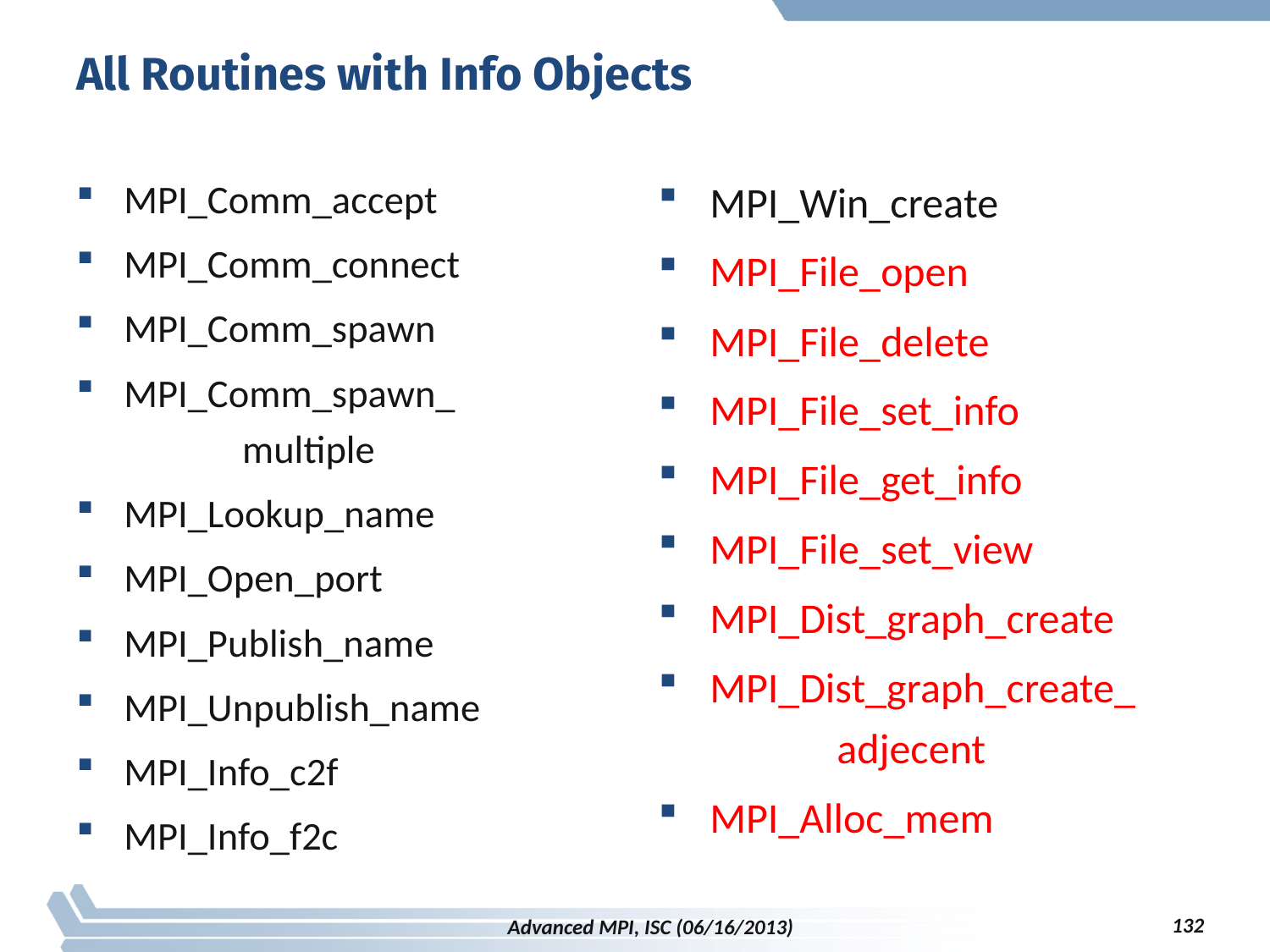

# All Routines with Info Objects
MPI_Comm_accept
MPI_Comm_connect
MPI_Comm_spawn
MPI_Comm_spawn_
	multiple
MPI_Lookup_name
MPI_Open_port
MPI_Publish_name
MPI_Unpublish_name
MPI_Info_c2f
MPI_Info_f2c

MPI_Win_create
MPI_File_open
MPI_File_delete
MPI_File_set_info
MPI_File_get_info
MPI_File_set_view
MPI_Dist_graph_create
MPI_Dist_graph_create_
	adjecent
MPI_Alloc_mem

132
Advanced MPI, ISC (06/16/2013)